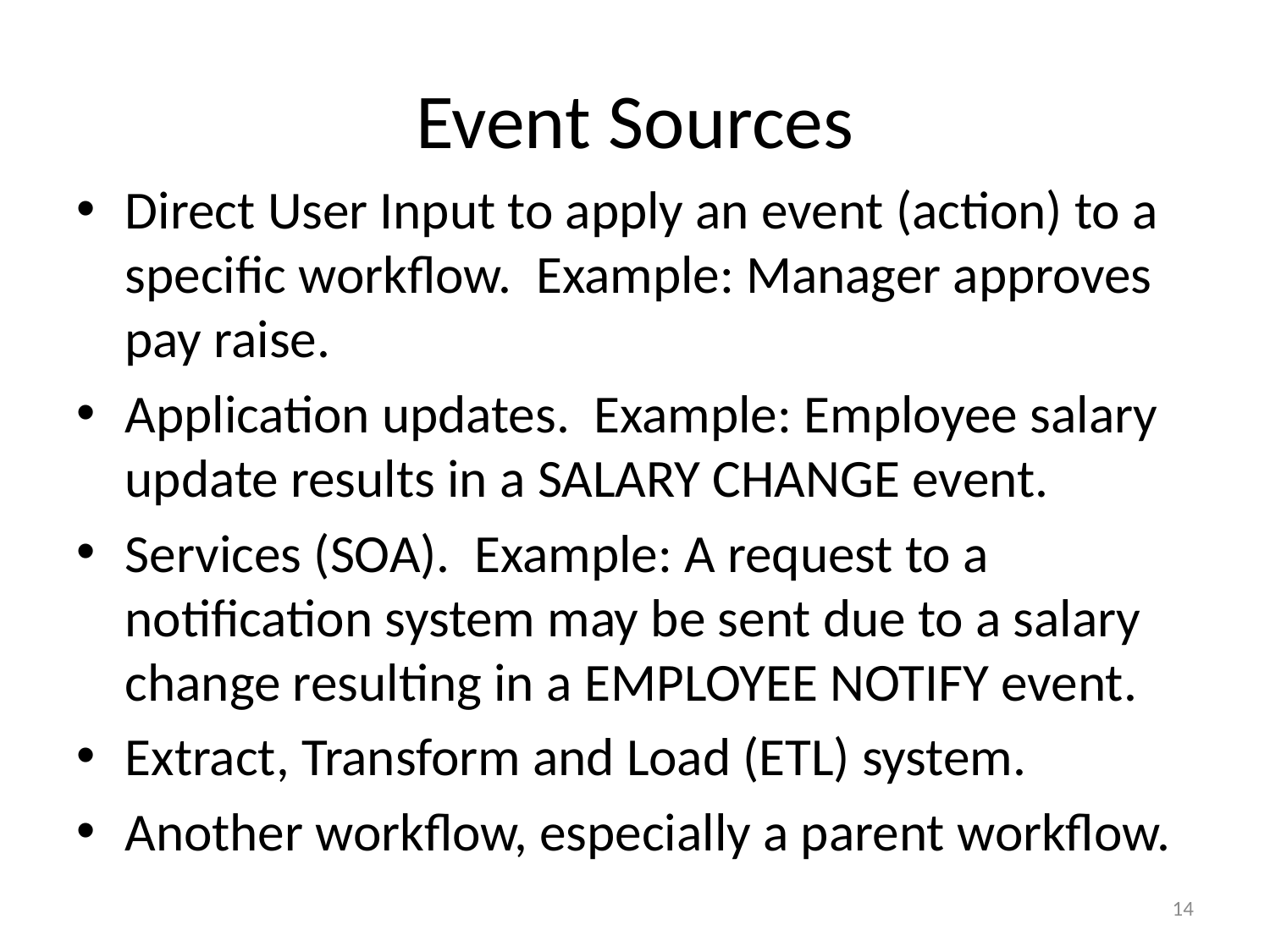

# Event Sources
Direct User Input to apply an event (action) to a specific workflow.  Example: Manager approves pay raise.
Application updates.  Example: Employee salary update results in a salary change event.
Services (SOA).  Example: A request to a notification system may be sent due to a salary change resulting in a employee notify event.
Extract, Transform and Load (ETL) system.
Another workflow, especially a parent workflow.
14